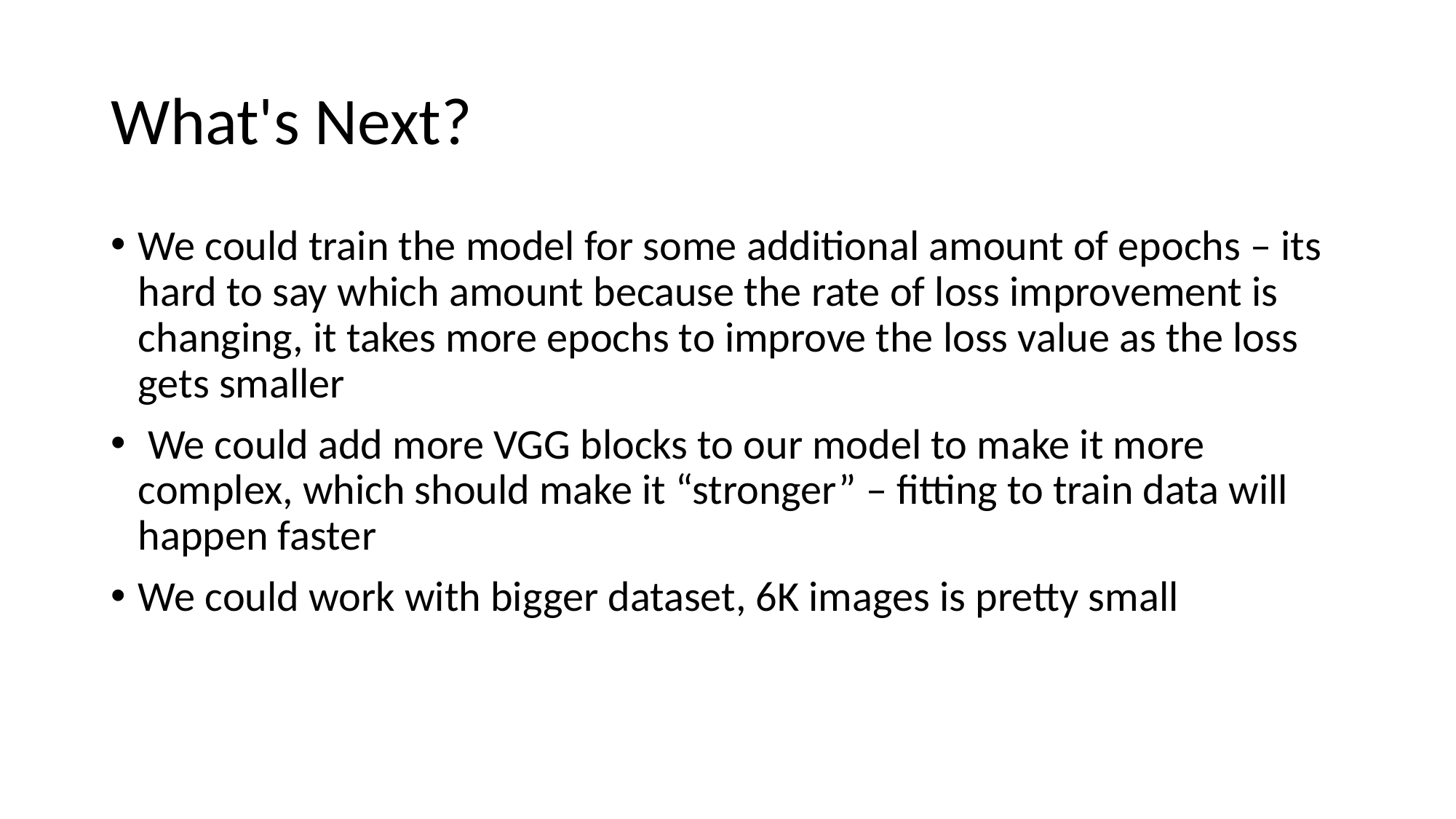

# What's Next?
We could train the model for some additional amount of epochs – its hard to say which amount because the rate of loss improvement is changing, it takes more epochs to improve the loss value as the loss gets smaller
 We could add more VGG blocks to our model to make it more complex, which should make it “stronger” – fitting to train data will happen faster
We could work with bigger dataset, 6K images is pretty small